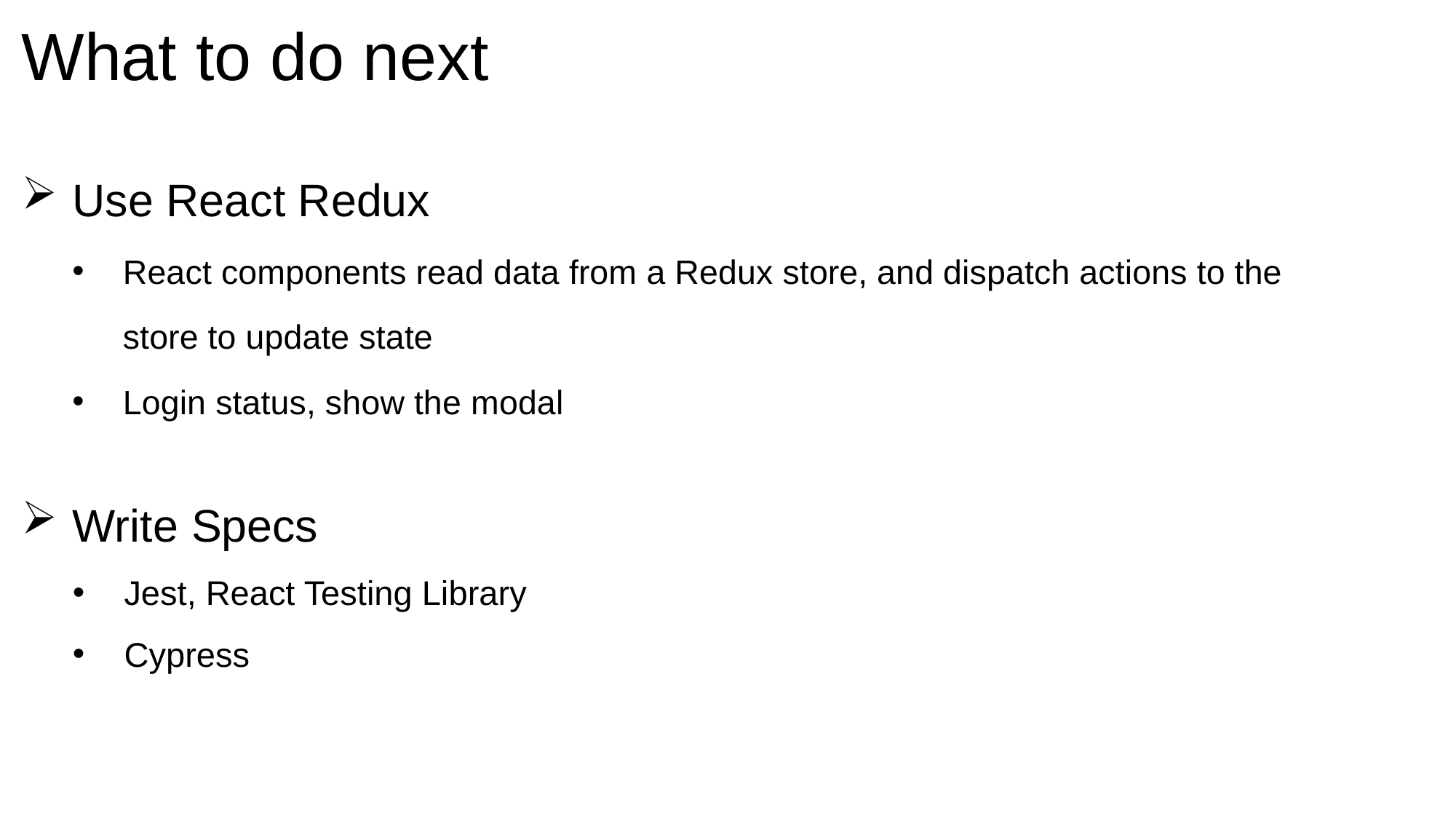

# What to do next
Use React Redux
React components read data from a Redux store, and dispatch actions to the store to update state
Login status, show the modal
Write Specs
Jest, React Testing Library
Cypress